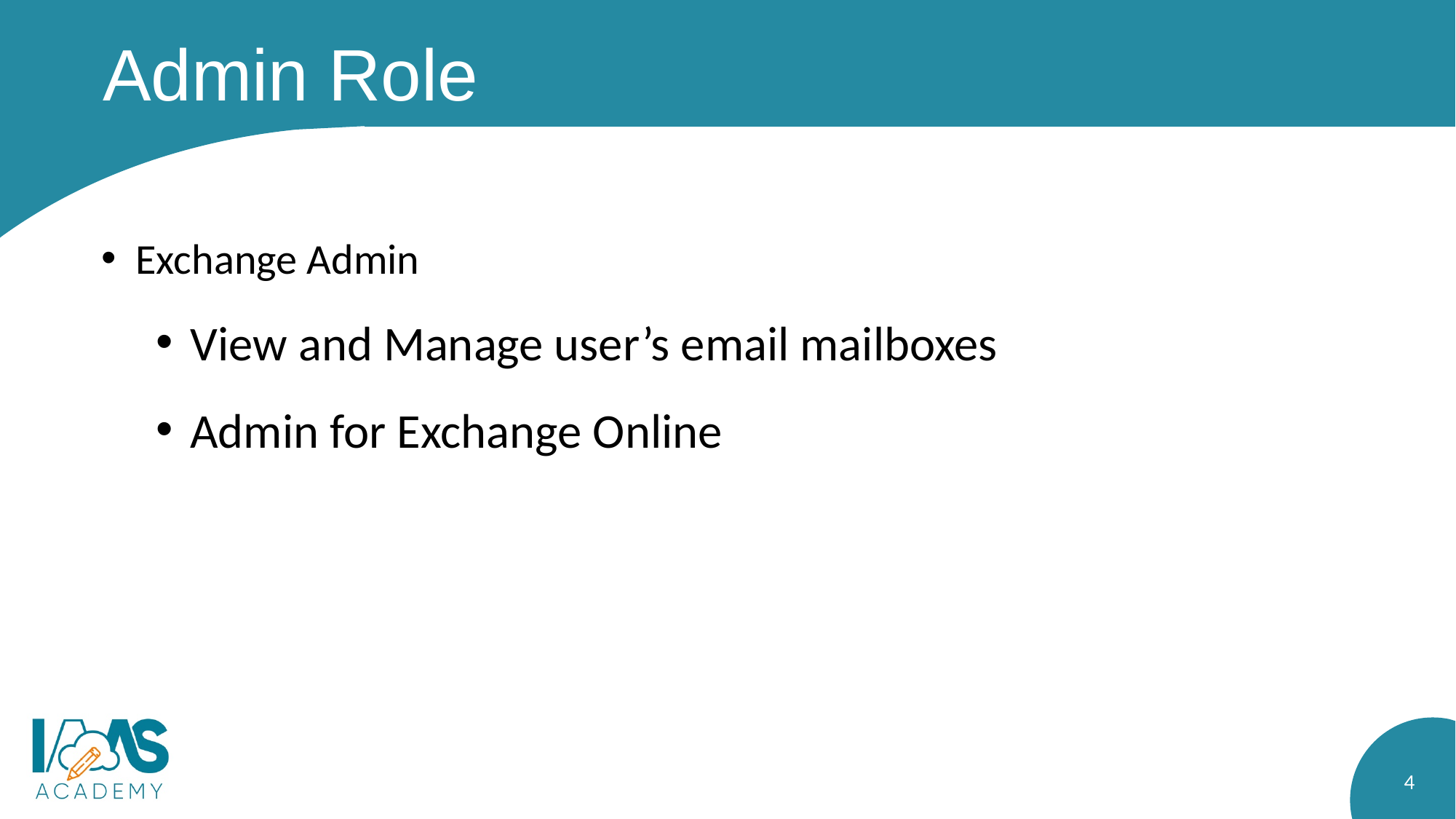

# Admin Role
Exchange Admin
View and Manage user’s email mailboxes
Admin for Exchange Online
4